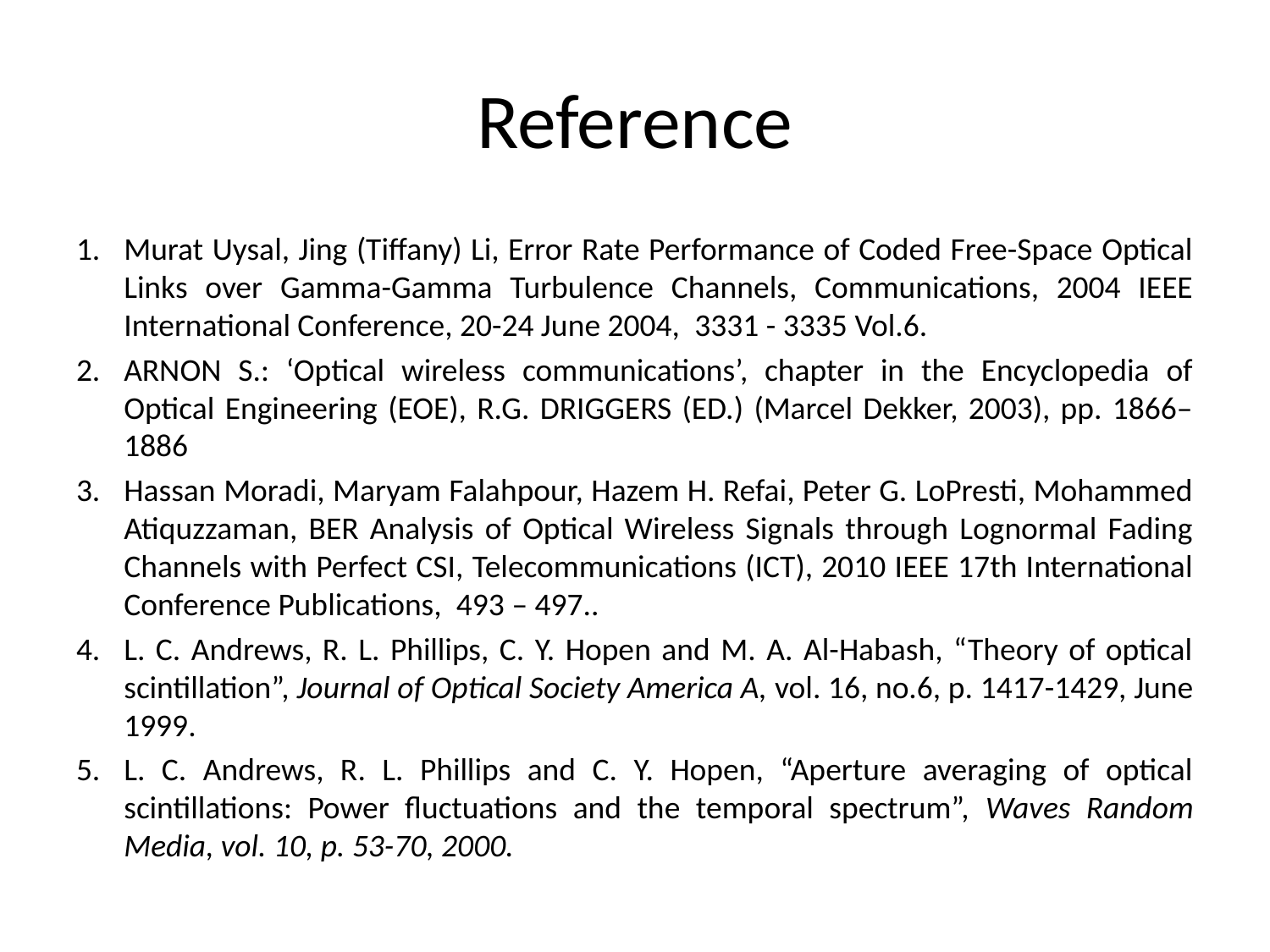

# Reference
Murat Uysal, Jing (Tiffany) Li, Error Rate Performance of Coded Free-Space Optical Links over Gamma-Gamma Turbulence Channels, Communications, 2004 IEEE International Conference, 20-24 June 2004,  3331 - 3335 Vol.6.
ARNON S.: ‘Optical wireless communications’, chapter in the Encyclopedia of Optical Engineering (EOE), R.G. DRIGGERS (ED.) (Marcel Dekker, 2003), pp. 1866–1886
Hassan Moradi, Maryam Falahpour, Hazem H. Refai, Peter G. LoPresti, Mohammed Atiquzzaman, BER Analysis of Optical Wireless Signals through Lognormal Fading Channels with Perfect CSI, Telecommunications (ICT), 2010 IEEE 17th International Conference Publications,  493 – 497..
L. C. Andrews, R. L. Phillips, C. Y. Hopen and M. A. Al-Habash, “Theory of optical scintillation”, Journal of Optical Society America A, vol. 16, no.6, p. 1417-1429, June 1999.
L. C. Andrews, R. L. Phillips and C. Y. Hopen, “Aperture averaging of optical scintillations: Power fluctuations and the temporal spectrum”, Waves Random Media, vol. 10, p. 53-70, 2000.